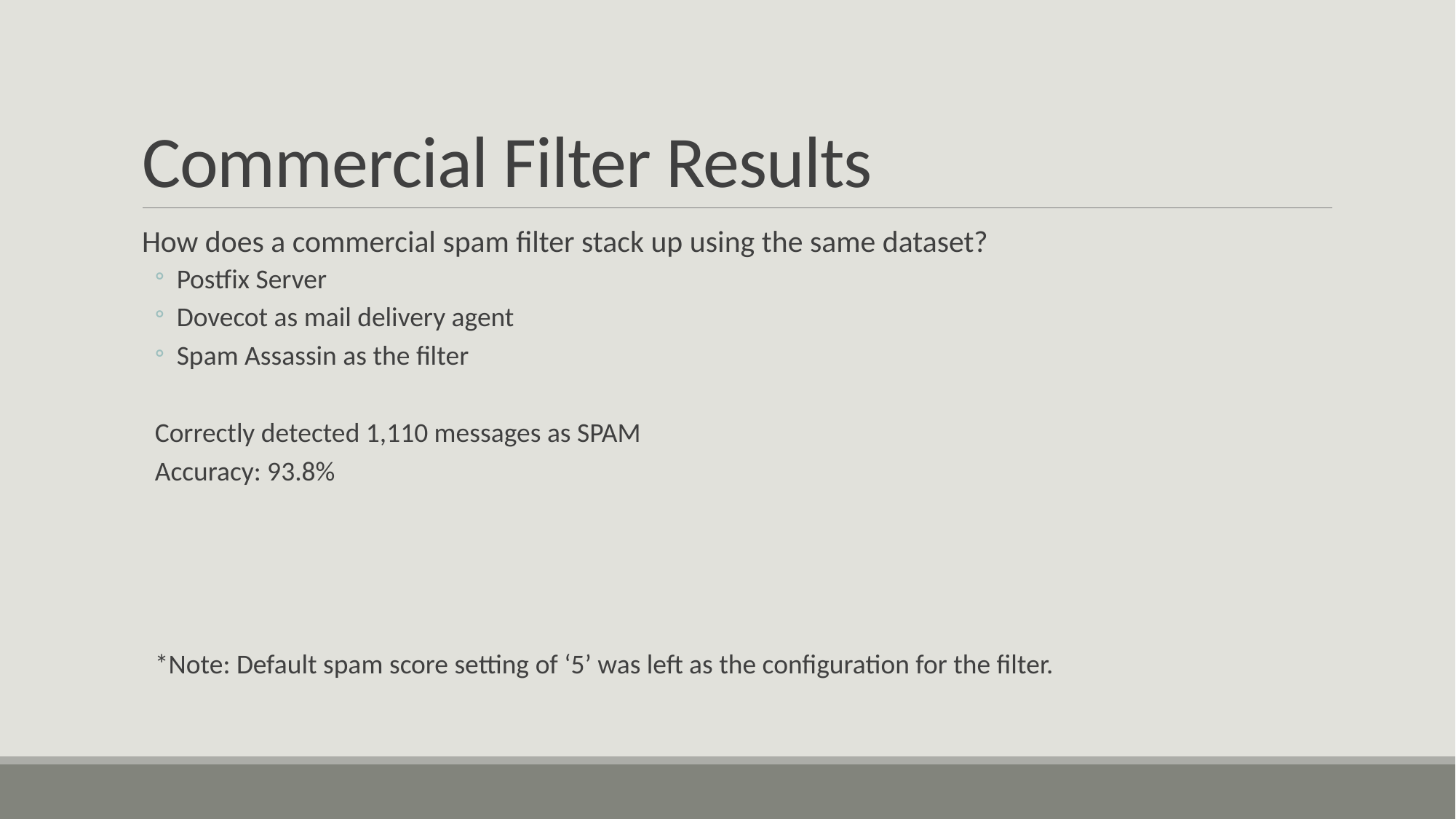

# Commercial Filter Results
How does a commercial spam filter stack up using the same dataset?
Postfix Server
Dovecot as mail delivery agent
Spam Assassin as the filter

Correctly detected 1,110 messages as SPAM
Accuracy: 93.8%

*Note: Default spam score setting of ‘5’ was left as the configuration for the filter.